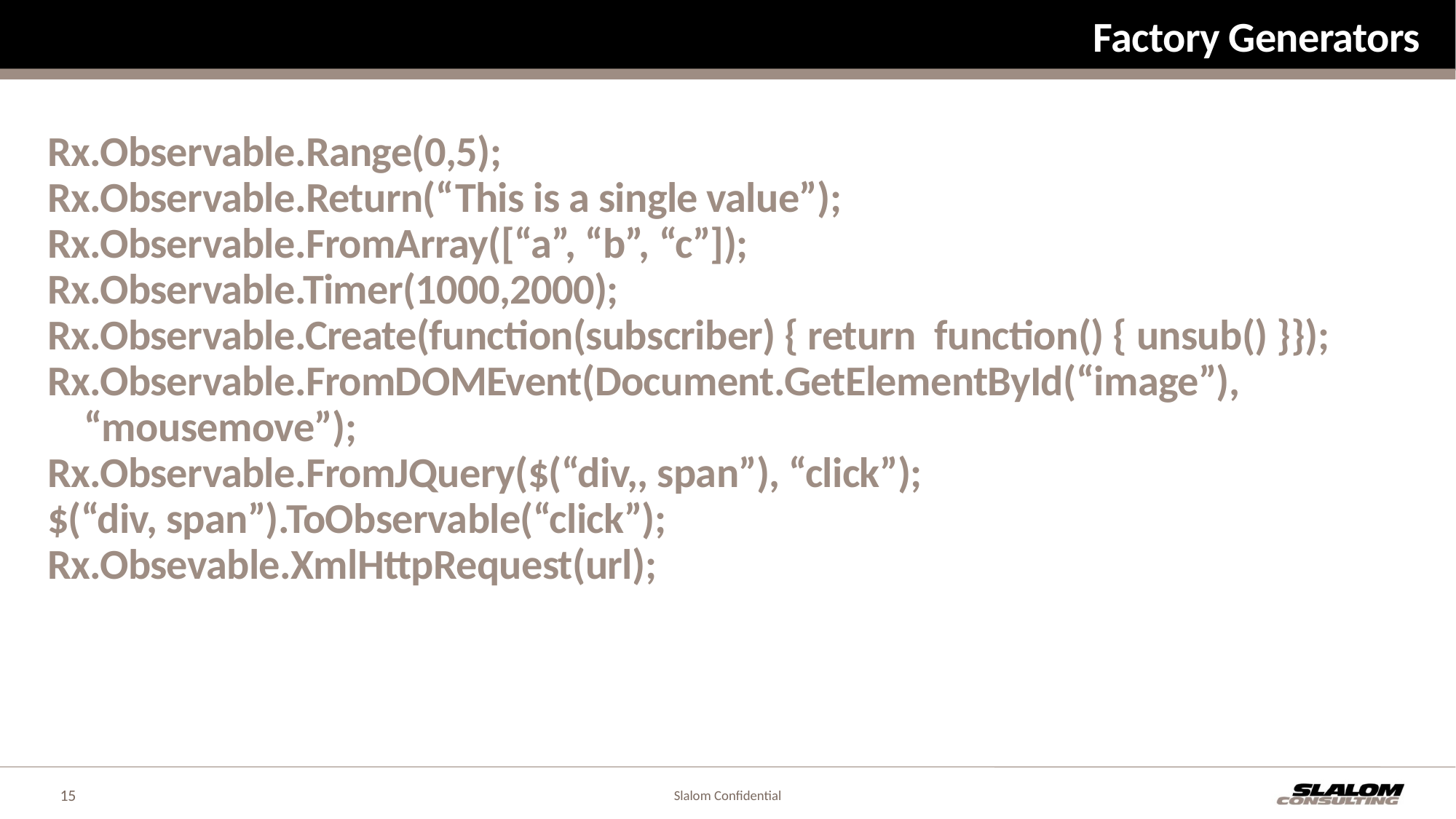

# Factory Generators
Rx.Observable.Range(0,5);
Rx.Observable.Return(“This is a single value”);
Rx.Observable.FromArray([“a”, “b”, “c”]);
Rx.Observable.Timer(1000,2000);
Rx.Observable.Create(function(subscriber) { return  function() { unsub() }});
Rx.Observable.FromDOMEvent(Document.GetElementById(“image”), “mousemove”);
Rx.Observable.FromJQuery($(“div,, span”), “click”);
$(“div, span”).ToObservable(“click”);
Rx.Obsevable.XmlHttpRequest(url);